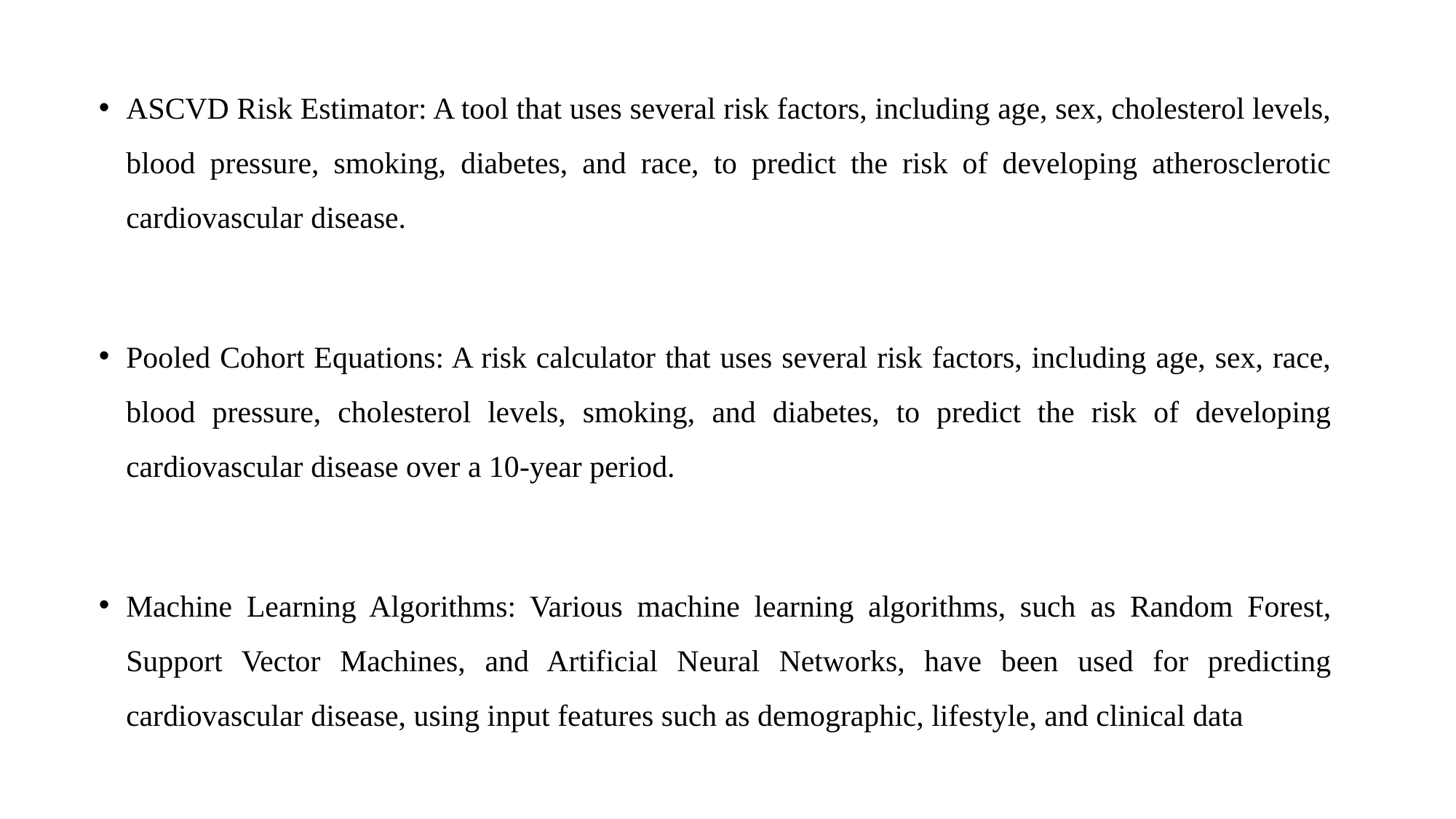

ASCVD Risk Estimator: A tool that uses several risk factors, including age, sex, cholesterol levels, blood pressure, smoking, diabetes, and race, to predict the risk of developing atherosclerotic cardiovascular disease.

Pooled Cohort Equations: A risk calculator that uses several risk factors, including age, sex, race, blood pressure, cholesterol levels, smoking, and diabetes, to predict the risk of developing cardiovascular disease over a 10-year period.

Machine Learning Algorithms: Various machine learning algorithms, such as Random Forest, Support Vector Machines, and Artificial Neural Networks, have been used for predicting cardiovascular disease, using input features such as demographic, lifestyle, and clinical data